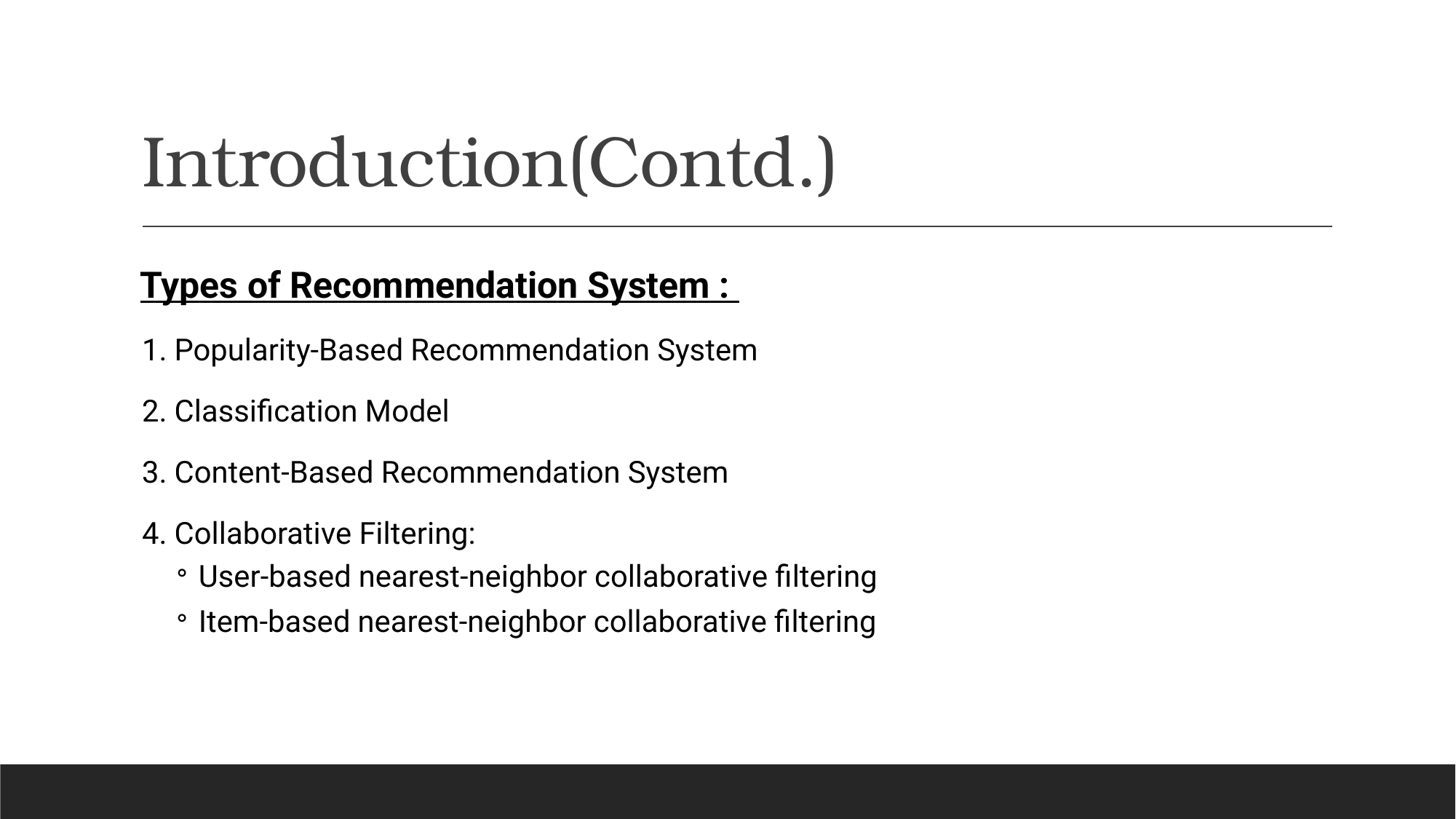

# Introduction(Contd.)
 Types of Recommendation System :
1. Popularity-Based Recommendation System
2. Classification Model
3. Content-Based Recommendation System
4. Collaborative Filtering:
User-based nearest-neighbor collaborative filtering
Item-based nearest-neighbor collaborative filtering